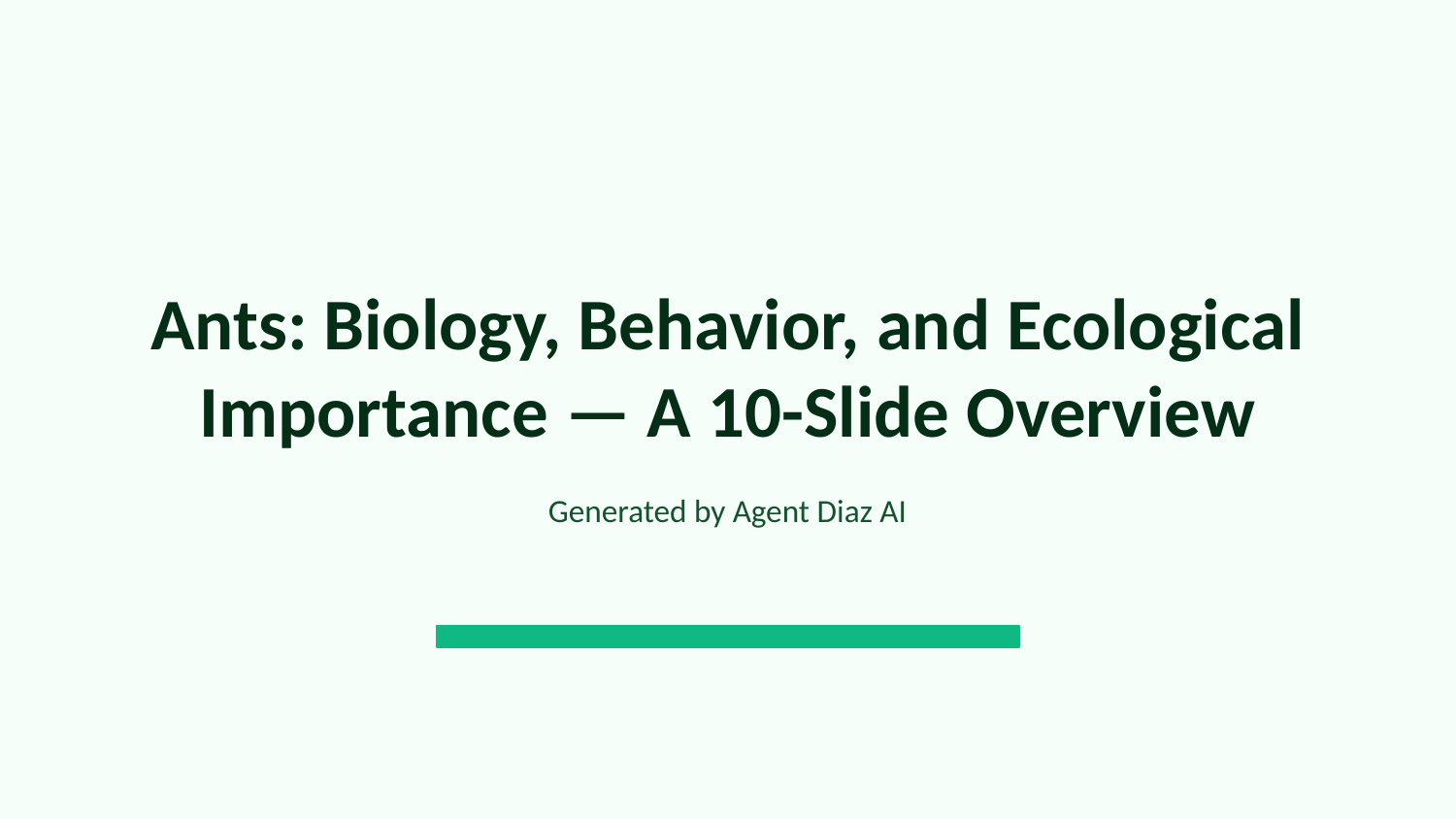

Ants: Biology, Behavior, and Ecological Importance — A 10-Slide Overview
Generated by Agent Diaz AI